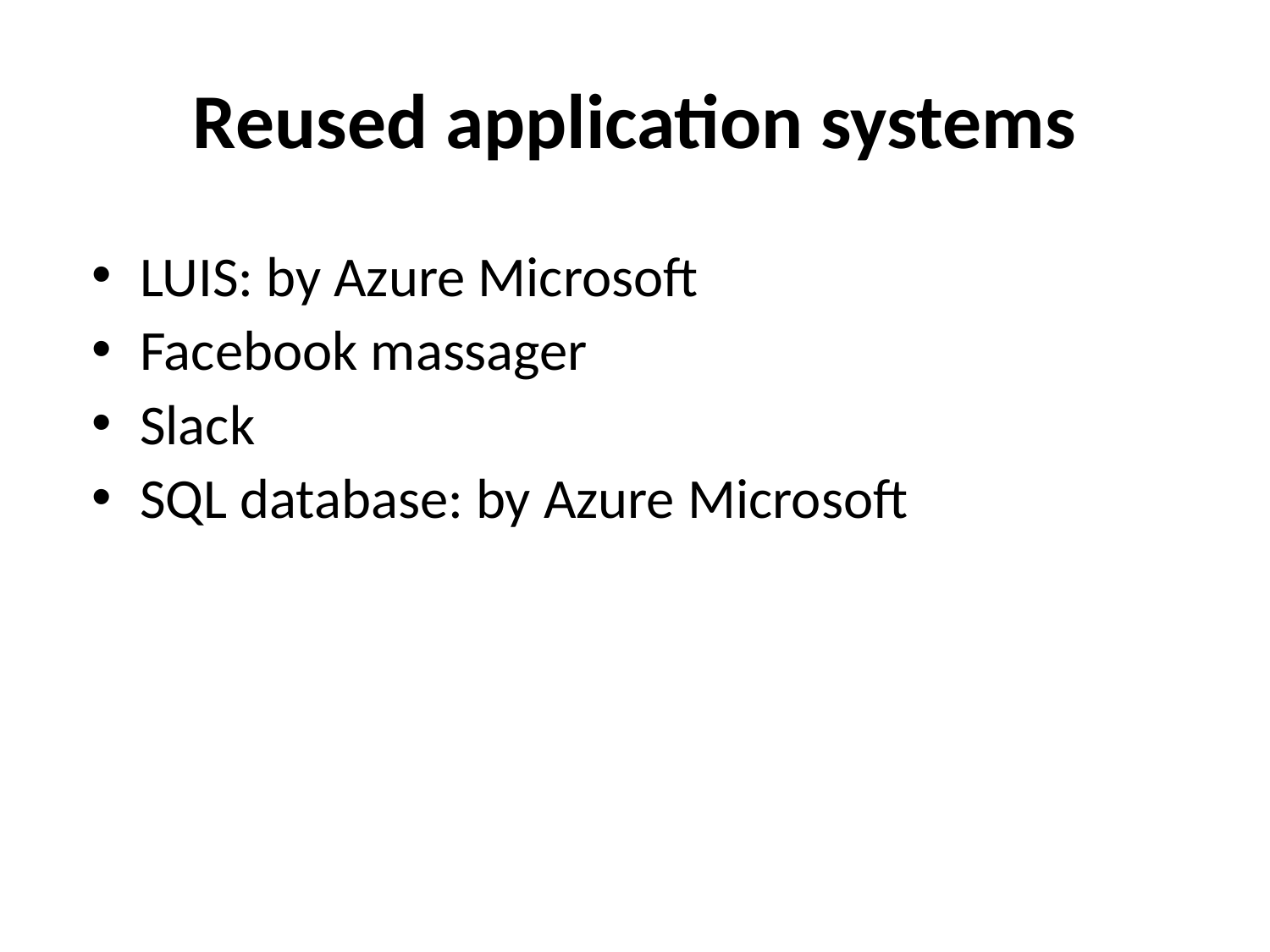

# Reused application systems
LUIS: by Azure Microsoft
Facebook massager
Slack
SQL database: by Azure Microsoft